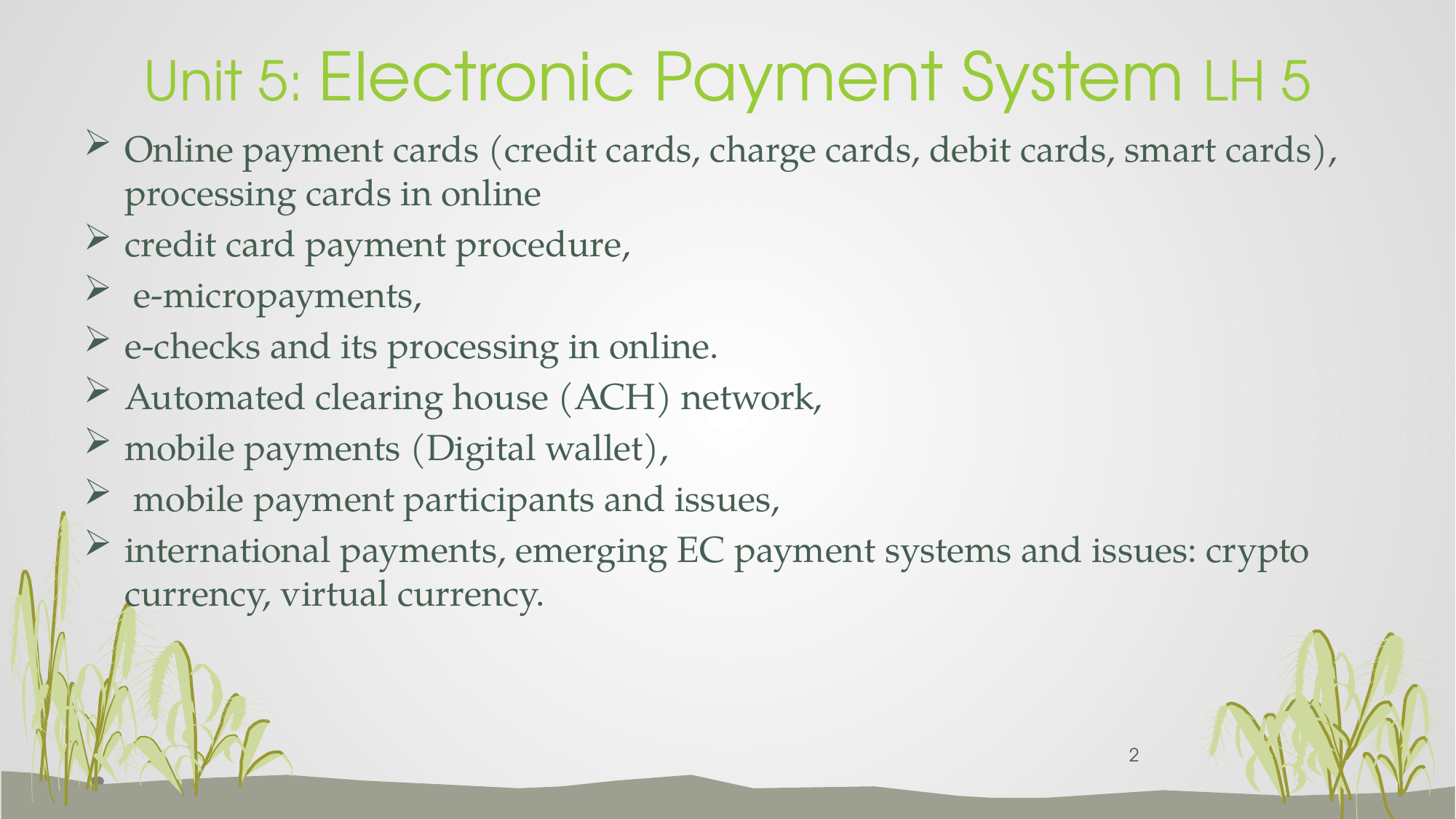

# Unit 5: Electronic Payment System LH 5
Online payment cards (credit cards, charge cards, debit cards, smart cards), processing cards in online
credit card payment procedure,
 e-micropayments,
e-checks and its processing in online.
Automated clearing house (ACH) network,
mobile payments (Digital wallet),
 mobile payment participants and issues,
international payments, emerging EC payment systems and issues: crypto currency, virtual currency.
2